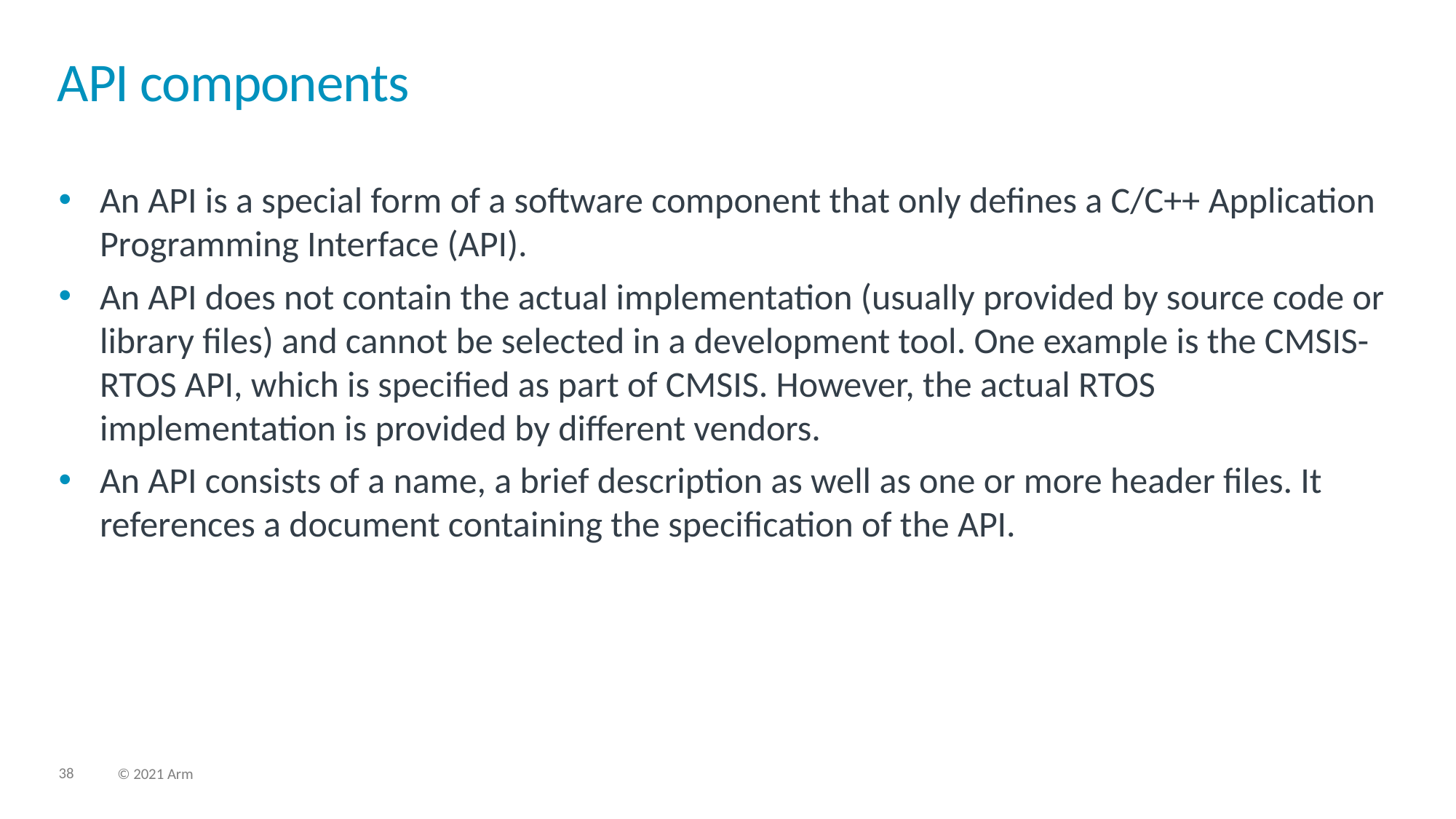

# API components
An API is a special form of a software component that only defines a C/C++ Application Programming Interface (API).
An API does not contain the actual implementation (usually provided by source code or library files) and cannot be selected in a development tool. One example is the CMSIS-RTOS API, which is specified as part of CMSIS. However, the actual RTOS implementation is provided by different vendors.
An API consists of a name, a brief description as well as one or more header files. It references a document containing the specification of the API.